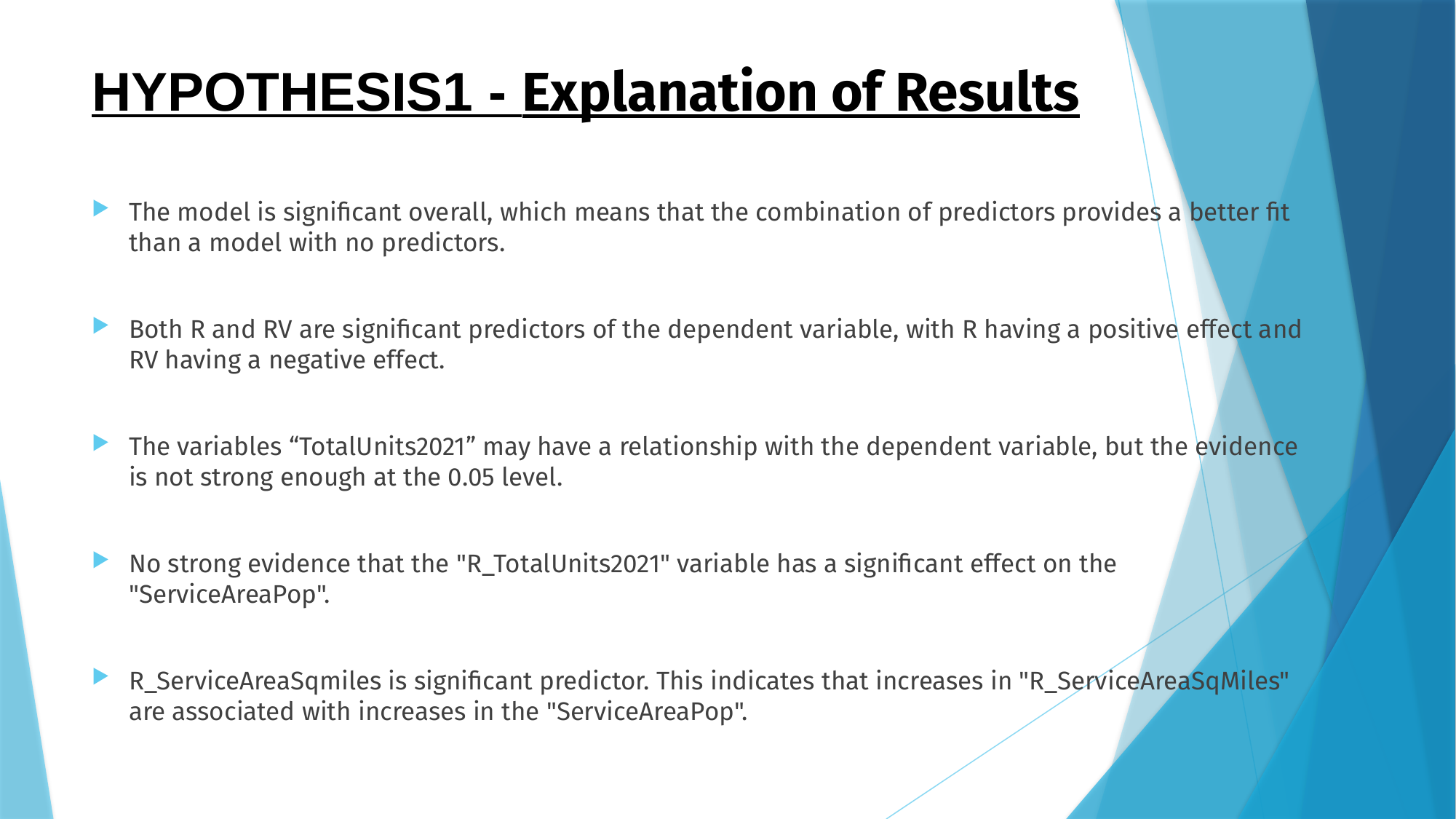

# HYPOTHESIS1 - Explanation of Results
The model is significant overall, which means that the combination of predictors provides a better fit than a model with no predictors.

Both R and RV are significant predictors of the dependent variable, with R having a positive effect and RV having a negative effect.

The variables “TotalUnits2021” may have a relationship with the dependent variable, but the evidence is not strong enough at the 0.05 level.

No strong evidence that the "R_TotalUnits2021" variable has a significant effect on the "ServiceAreaPop".

R_ServiceAreaSqmiles is significant predictor. This indicates that increases in "R_ServiceAreaSqMiles" are associated with increases in the "ServiceAreaPop".